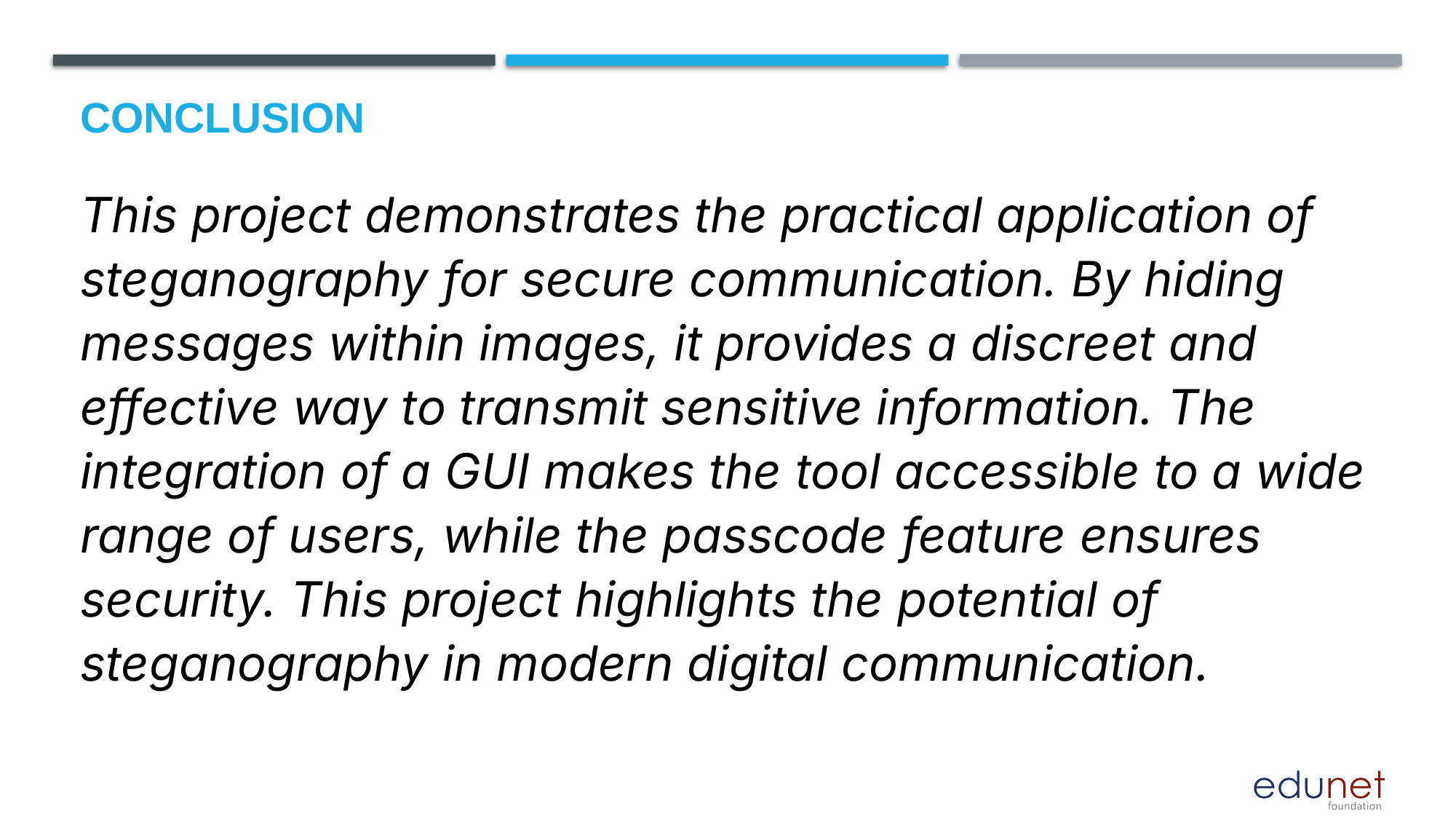

# Conclusion
This project demonstrates the practical application of steganography for secure communication. By hiding messages within images, it provides a discreet and effective way to transmit sensitive information. The integration of a GUI makes the tool accessible to a wide range of users, while the passcode feature ensures security. This project highlights the potential of steganography in modern digital communication.